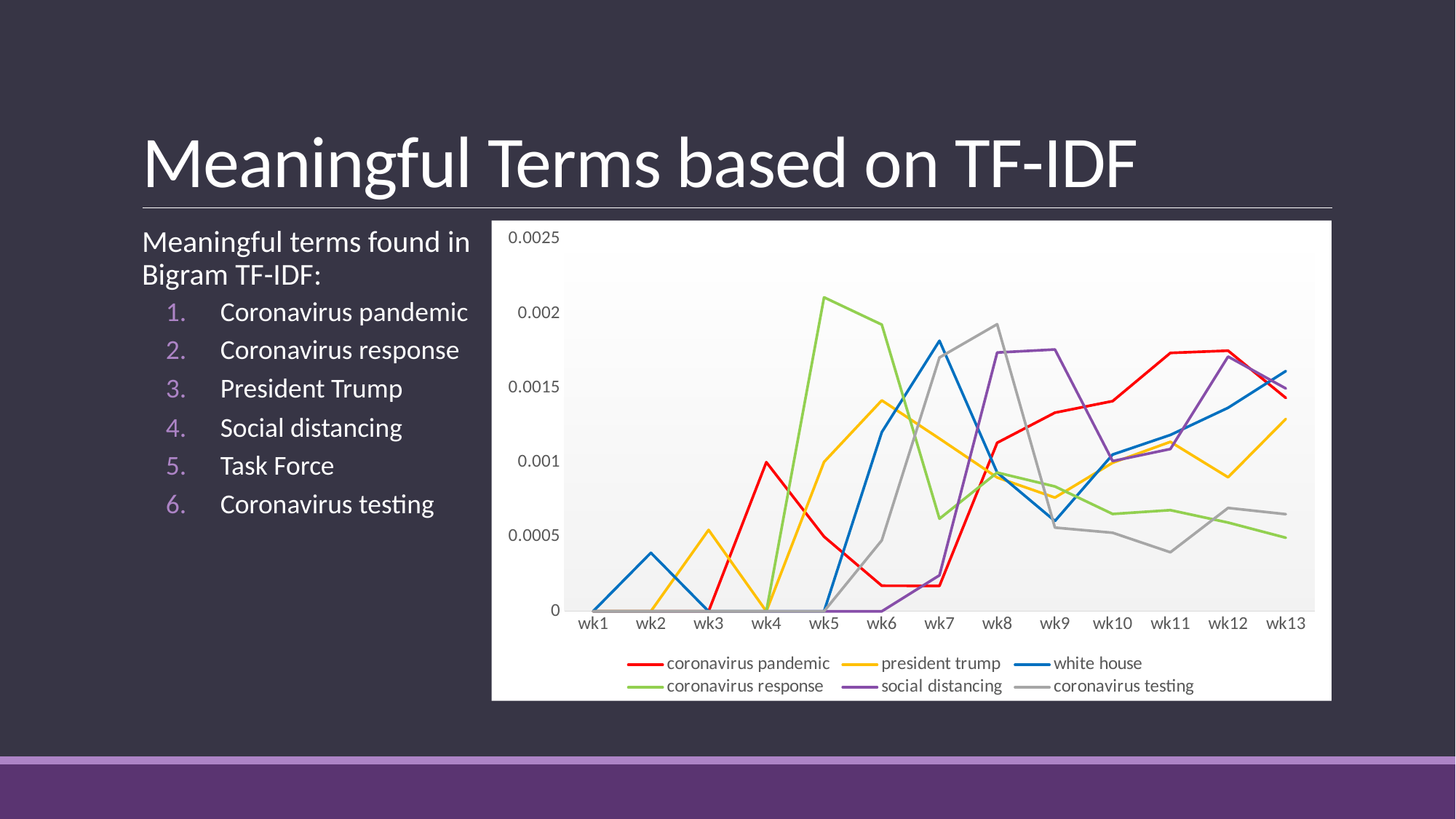

# Meaningful Terms based on TF-IDF
Meaningful terms found in Bigram TF-IDF:
Coronavirus pandemic
Coronavirus response
President Trump
Social distancing
Task Force
Coronavirus testing

### Chart

| Category | coronavirus pandemic | president trump | white house | coronavirus response | social distancing | coronavirus testing |
|---|---|---|---|---|---|---|
| wk1 | 0.0 | 0.0 | 0.0 | 0.0 | 0.0 | 0.0 |
| wk2 | 0.0 | 0.0 | 0.000392868354834741 | 0.0 | 0.0 | 0.0 |
| wk3 | 0.0 | 0.000546592217640606 | 0.0 | 0.0 | 0.0 | 0.0 |
| wk4 | 0.001001390322395 | 0.0 | 0.0 | 0.0 | 0.0 | 0.0 |
| wk5 | 0.000501652513322163 | 0.00100330502664433 | 0.0 | 0.00210931996247792 | 0.0 | 0.0 |
| wk6 | 0.000171760565936164 | 0.00141702466897336 | 0.00120368176800431 | 0.0019258908288069 | 0.0 | 0.000476767085874011 |
| wk7 | 0.000170632326006433 | 0.00116029981684374 | 0.00181757825764335 | 0.000621803088141145 | 0.000241560565194936 | 0.00170508728227184 |
| wk8 | 0.00113223609695872 | 0.000898600076951369 | 0.000932001018230417 | 0.000932001018230417 | 0.00173857639789397 | 0.0019289278566523 |
| wk9 | 0.00133455477260178 | 0.000763917559489292 | 0.000606295680414296 | 0.000838494026104877 | 0.00175900427562282 | 0.000562048618564377 |
| wk10 | 0.00141230208044627 | 0.000997681286186815 | 0.00105328842151555 | 0.000653765227147584 | 0.00100885445589438 | 0.000527491330297665 |
| wk11 | 0.00173601859276418 | 0.00113855764850119 | 0.00118498575704214 | 0.000679391834037494 | 0.00109051334298596 | 0.000396349939840694 |
| wk12 | 0.00175092940344402 | 0.00090047797891407 | 0.00136726727284654 | 0.000595988298420287 | 0.0017115203588312 | 0.000694309966319526 |
| wk13 | 0.00143355608496211 | 0.00129255056840846 | 0.00161398371785566 | 0.00049407664832316 | 0.00149713889528556 | 0.000652330458323675 |